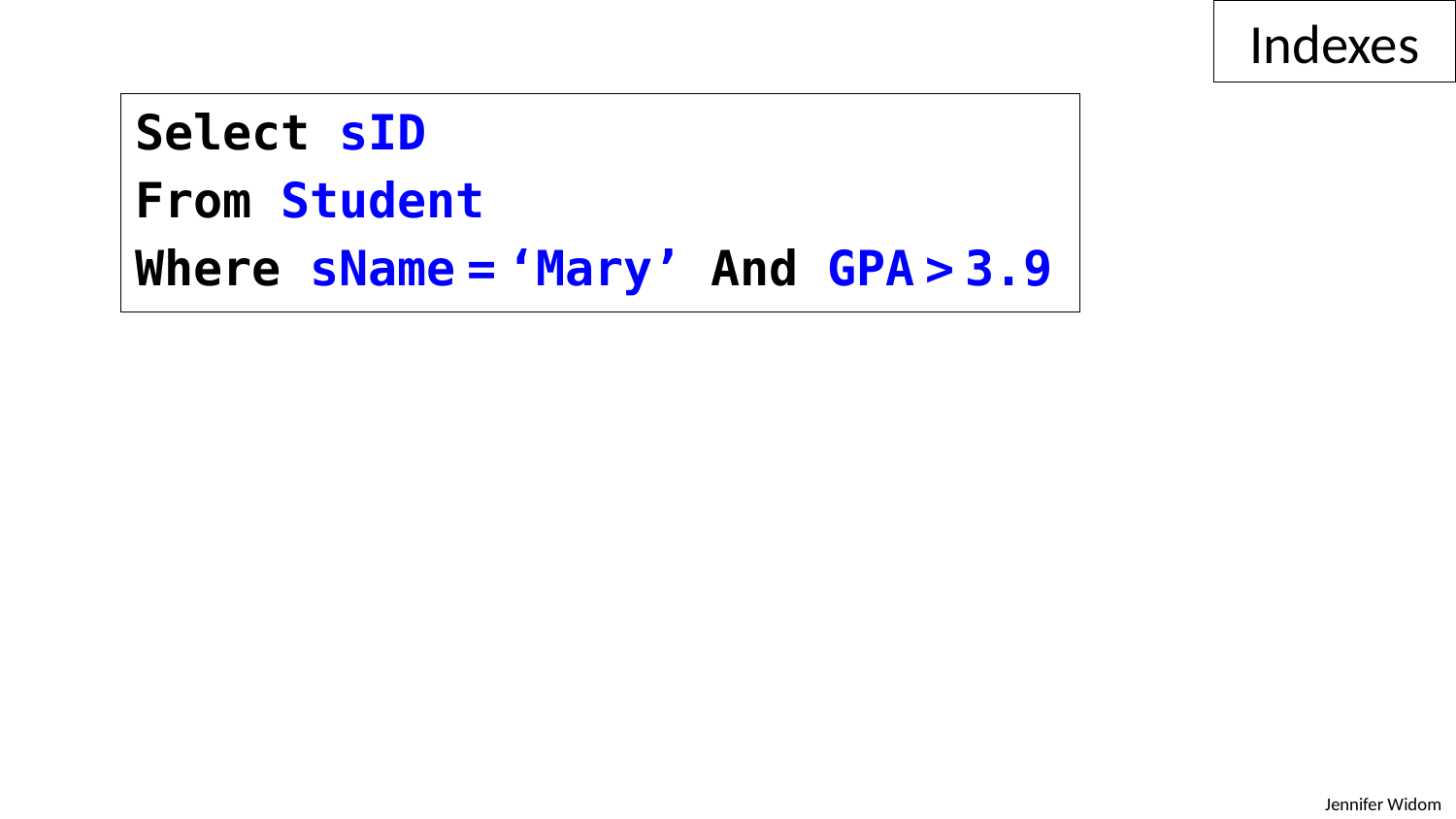

Indexes
Select sID
From Student
Where sName = ‘Mary’ And GPA > 3.9